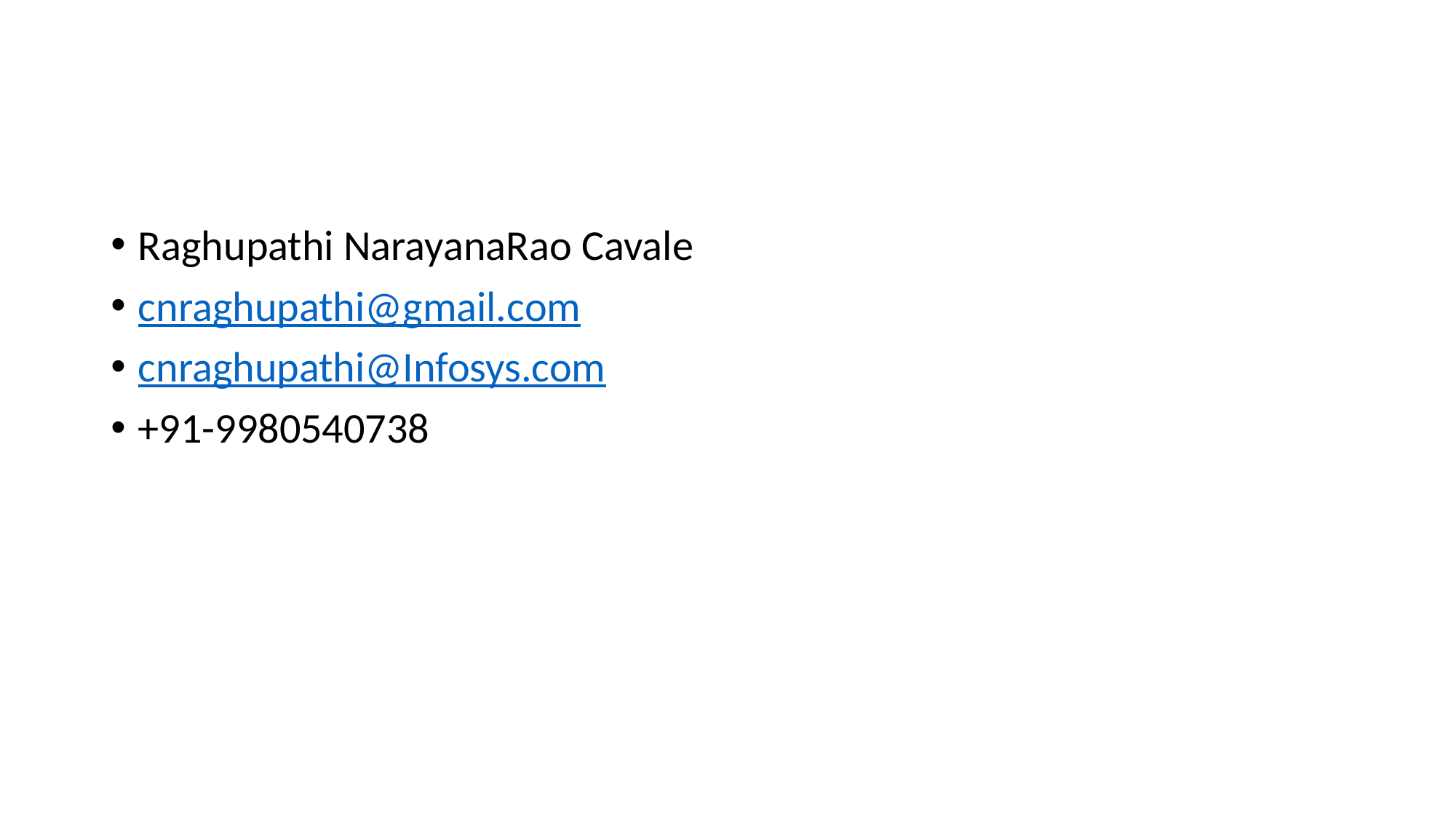

#
Raghupathi NarayanaRao Cavale
cnraghupathi@gmail.com
cnraghupathi@Infosys.com
+91-9980540738